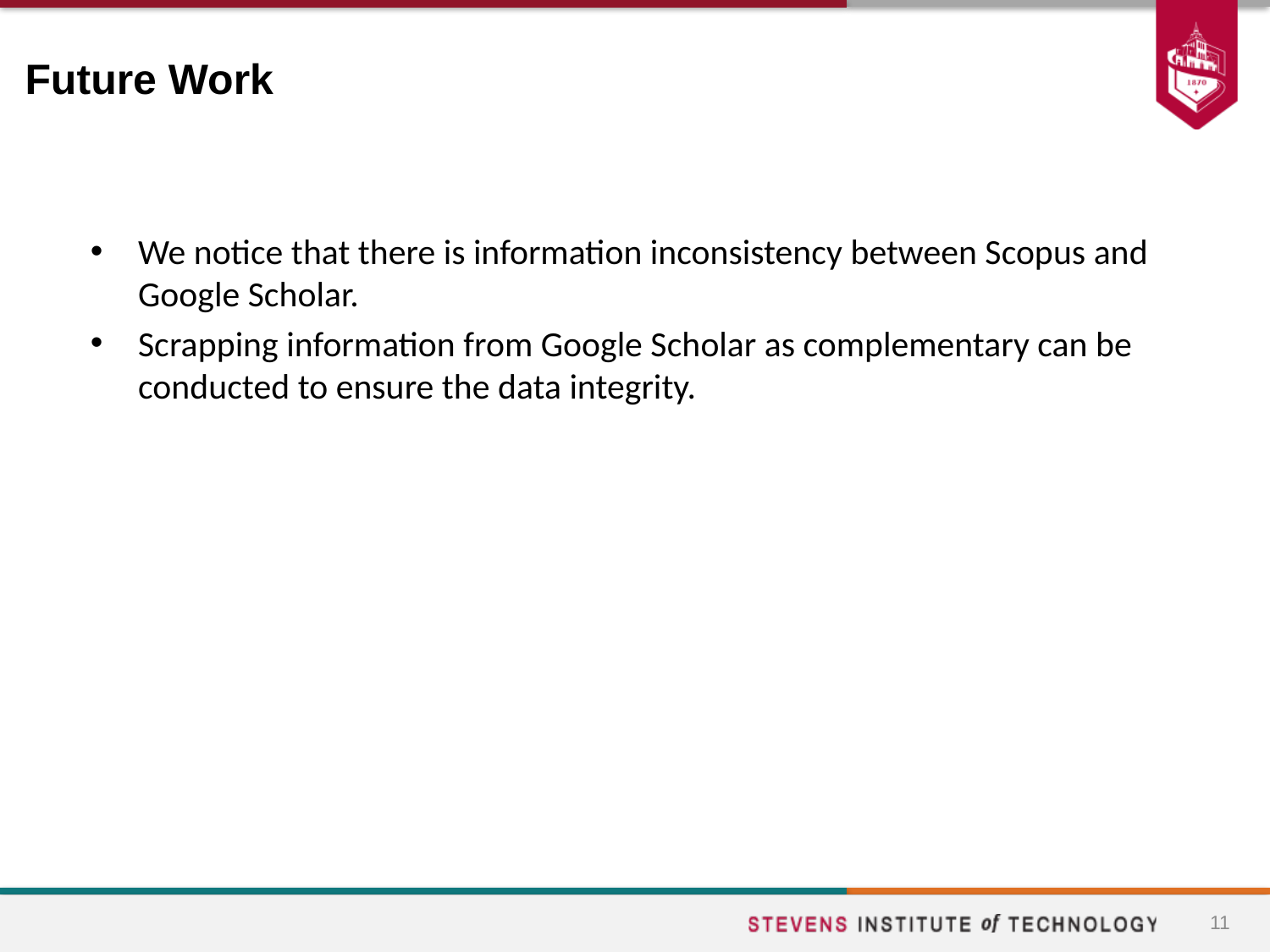

# Future Work
We notice that there is information inconsistency between Scopus and Google Scholar.
Scrapping information from Google Scholar as complementary can be conducted to ensure the data integrity.
11